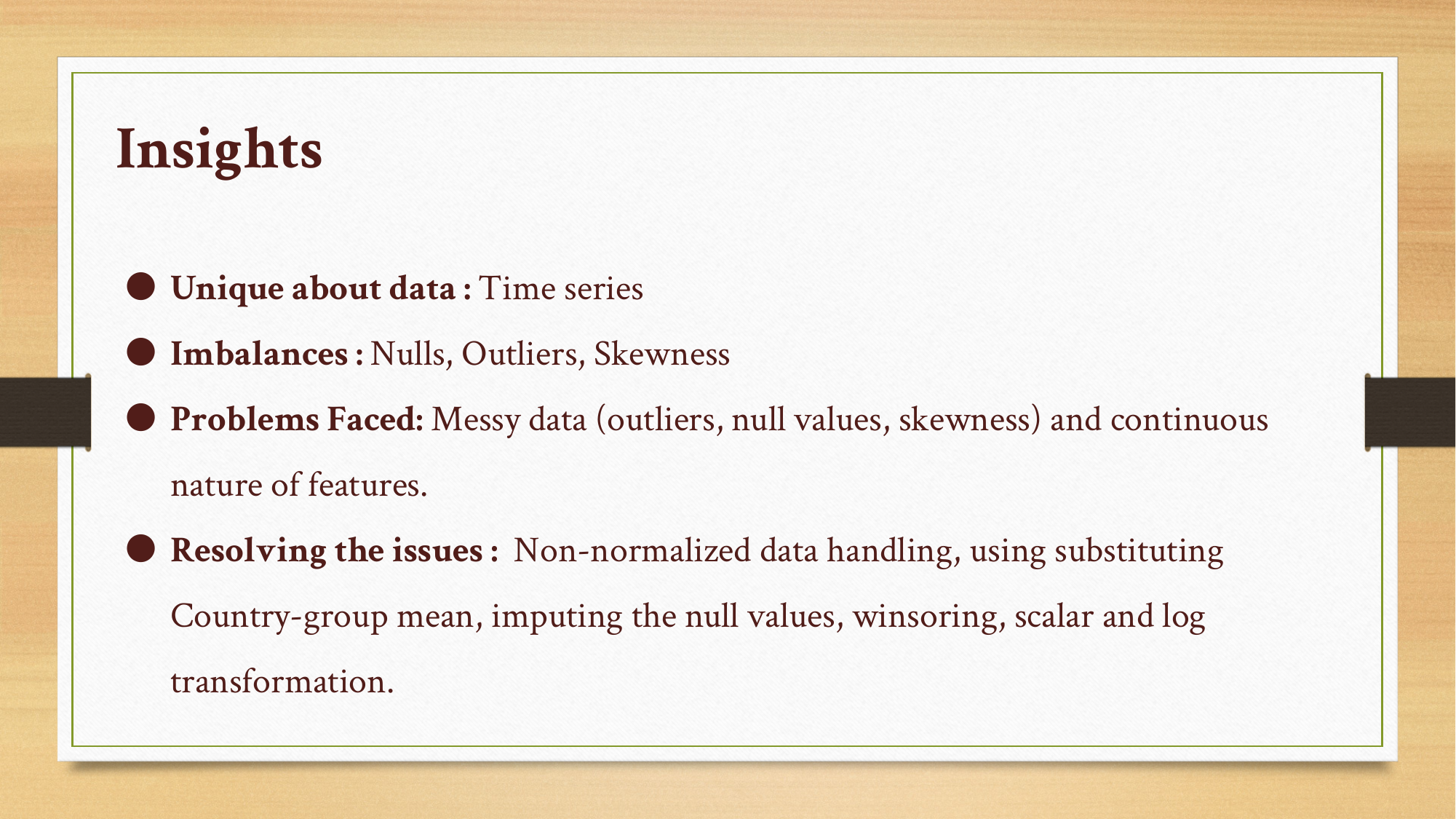

Insights

Unique about data : Time series
Imbalances : Nulls, Outliers, Skewness
Problems Faced: Messy data (outliers, null values, skewness) and continuous nature of features.
Resolving the issues :  Non-normalized data handling, using substituting Country-group mean, imputing the null values, winsoring, scalar and log transformation.